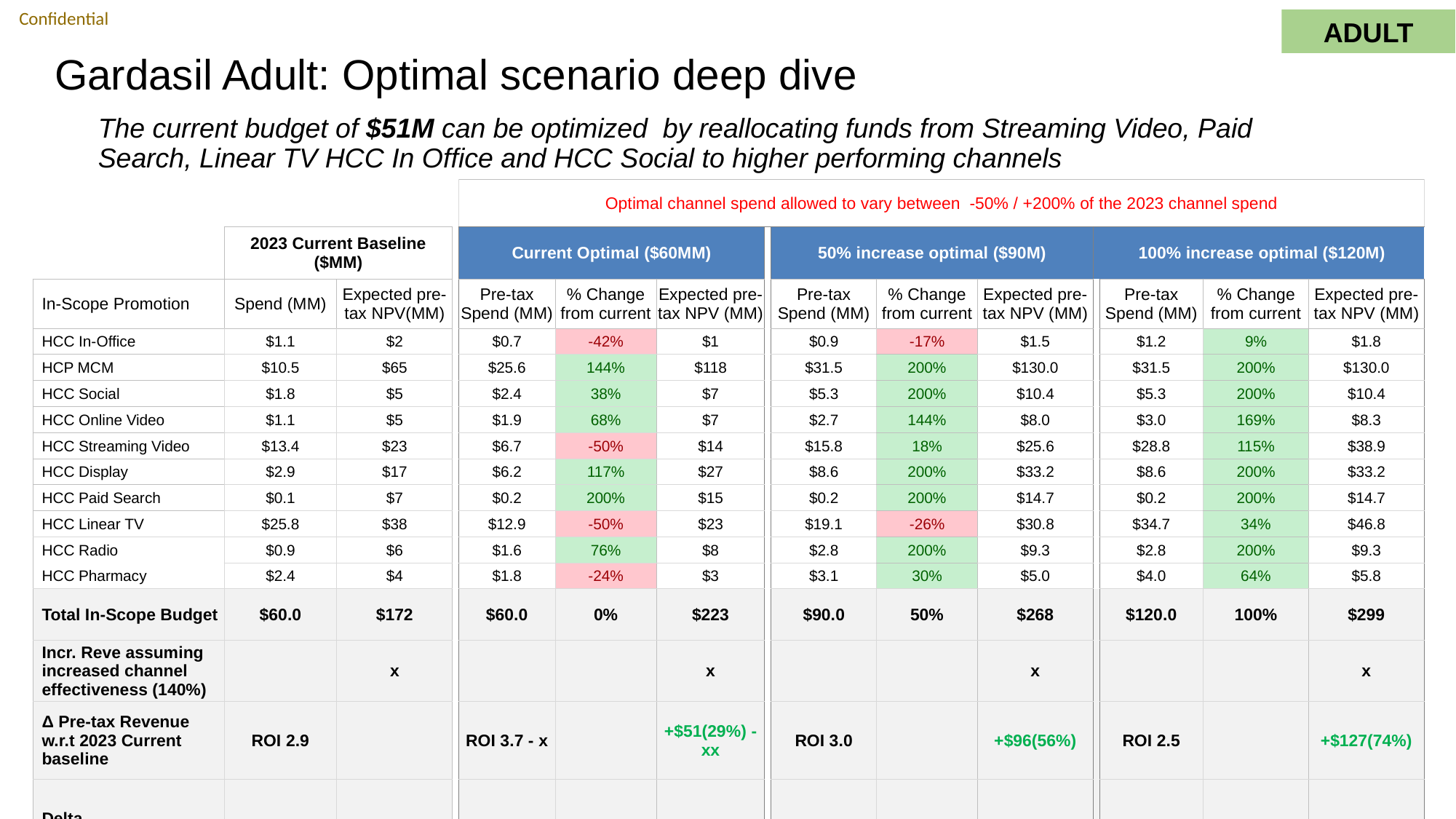

ADULT
# Gardasil Adult: Optimal scenario deep dive
The current budget of $51M can be optimized  by reallocating funds from Streaming Video, Paid Search, Linear TV HCC In Office and HCC Social to higher performing channels
|  |  |  |  | Optimal channel spend allowed to vary between -50% / +200% of the 2023 channel spend |  |  |  |  |  |  |  |  |  |  |
| --- | --- | --- | --- | --- | --- | --- | --- | --- | --- | --- | --- | --- | --- | --- |
|  | 2023 Current Baseline ($MM) |  |  | Current Optimal ($60MM) |  |  |  | 50% increase optimal ($90M) |  |  |  | 100% increase optimal ($120M) |  |  |
| In-Scope Promotion | Spend (MM) | Expected pre-tax NPV(MM) |  | Pre-tax Spend (MM) | % Change from current | Expected pre-tax NPV (MM) |  | Pre-tax Spend (MM) | % Change from current | Expected pre-tax NPV (MM) |  | Pre-tax Spend (MM) | % Change from current | Expected pre-tax NPV (MM) |
| HCC In-Office | $1.1 | $2 |  | $0.7 | -42% | $1 |  | $0.9 | -17% | $1.5 |  | $1.2 | 9% | $1.8 |
| HCP MCM | $10.5 | $65 |  | $25.6 | 144% | $118 |  | $31.5 | 200% | $130.0 |  | $31.5 | 200% | $130.0 |
| HCC Social | $1.8 | $5 |  | $2.4 | 38% | $7 |  | $5.3 | 200% | $10.4 |  | $5.3 | 200% | $10.4 |
| HCC Online Video | $1.1 | $5 |  | $1.9 | 68% | $7 |  | $2.7 | 144% | $8.0 |  | $3.0 | 169% | $8.3 |
| HCC Streaming Video | $13.4 | $23 |  | $6.7 | -50% | $14 |  | $15.8 | 18% | $25.6 |  | $28.8 | 115% | $38.9 |
| HCC Display | $2.9 | $17 |  | $6.2 | 117% | $27 |  | $8.6 | 200% | $33.2 |  | $8.6 | 200% | $33.2 |
| HCC Paid Search | $0.1 | $7 |  | $0.2 | 200% | $15 |  | $0.2 | 200% | $14.7 |  | $0.2 | 200% | $14.7 |
| HCC Linear TV | $25.8 | $38 |  | $12.9 | -50% | $23 |  | $19.1 | -26% | $30.8 |  | $34.7 | 34% | $46.8 |
| HCC Radio | $0.9 | $6 |  | $1.6 | 76% | $8 |  | $2.8 | 200% | $9.3 |  | $2.8 | 200% | $9.3 |
| HCC Pharmacy | $2.4 | $4 |  | $1.8 | -24% | $3 |  | $3.1 | 30% | $5.0 |  | $4.0 | 64% | $5.8 |
| Total In-Scope Budget | $60.0 | $172 |  | $60.0 | 0% | $223 |  | $90.0 | 50% | $268 |  | $120.0 | 100% | $299 |
| Incr. Reve assuming increased channel effectiveness (140%) |  | x |  |  |  | x |  |  |  | x |  |  |  | x |
| Δ Pre-tax Revenue w.r.t 2023 Current baseline | ROI 2.9 |  |  | ROI 3.7 - x |  | +$51(29%) - xx |  | ROI 3.0 |  | +$96(56%) |  | ROI 2.5 |  | +$127(74%) |
| Delta |  |  |  |  |  |  |  |  |  |  |  |  |  |  |
10